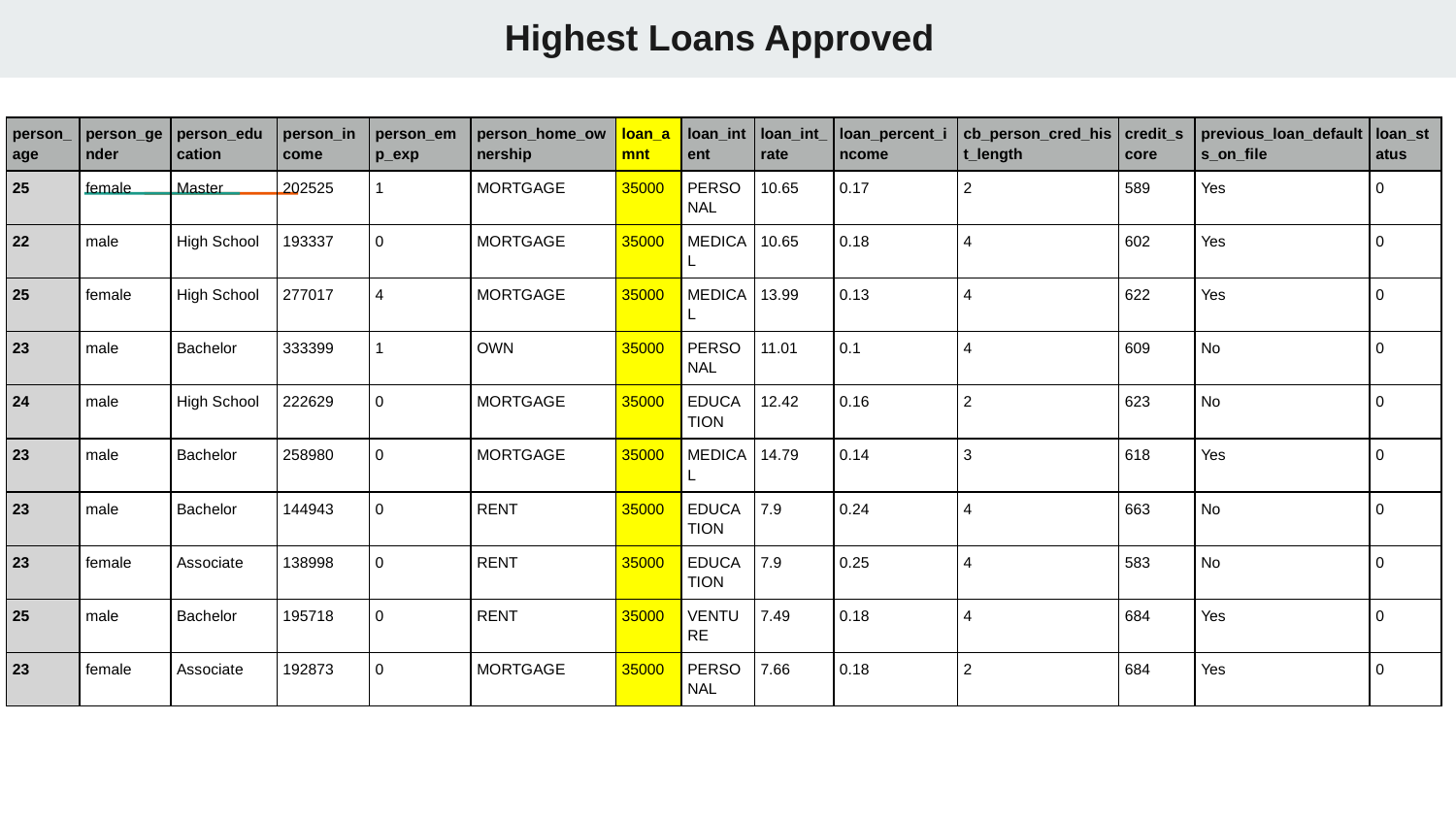

Highest Loans Approved
| person\_age | person\_gender | person\_education | person\_income | person\_emp\_exp | person\_home\_ownership | loan\_amnt | loan\_intent | loan\_int\_rate | loan\_percent\_income | cb\_person\_cred\_hist\_length | credit\_score | previous\_loan\_defaults\_on\_file | loan\_status |
| --- | --- | --- | --- | --- | --- | --- | --- | --- | --- | --- | --- | --- | --- |
| 25 | female | Master | 202525 | 1 | MORTGAGE | 35000 | PERSONAL | 10.65 | 0.17 | 2 | 589 | Yes | 0 |
| 22 | male | High School | 193337 | 0 | MORTGAGE | 35000 | MEDICAL | 10.65 | 0.18 | 4 | 602 | Yes | 0 |
| 25 | female | High School | 277017 | 4 | MORTGAGE | 35000 | MEDICAL | 13.99 | 0.13 | 4 | 622 | Yes | 0 |
| 23 | male | Bachelor | 333399 | 1 | OWN | 35000 | PERSONAL | 11.01 | 0.1 | 4 | 609 | No | 0 |
| 24 | male | High School | 222629 | 0 | MORTGAGE | 35000 | EDUCATION | 12.42 | 0.16 | 2 | 623 | No | 0 |
| 23 | male | Bachelor | 258980 | 0 | MORTGAGE | 35000 | MEDICAL | 14.79 | 0.14 | 3 | 618 | Yes | 0 |
| 23 | male | Bachelor | 144943 | 0 | RENT | 35000 | EDUCATION | 7.9 | 0.24 | 4 | 663 | No | 0 |
| 23 | female | Associate | 138998 | 0 | RENT | 35000 | EDUCATION | 7.9 | 0.25 | 4 | 583 | No | 0 |
| 25 | male | Bachelor | 195718 | 0 | RENT | 35000 | VENTURE | 7.49 | 0.18 | 4 | 684 | Yes | 0 |
| 23 | female | Associate | 192873 | 0 | MORTGAGE | 35000 | PERSONAL | 7.66 | 0.18 | 2 | 684 | Yes | 0 |